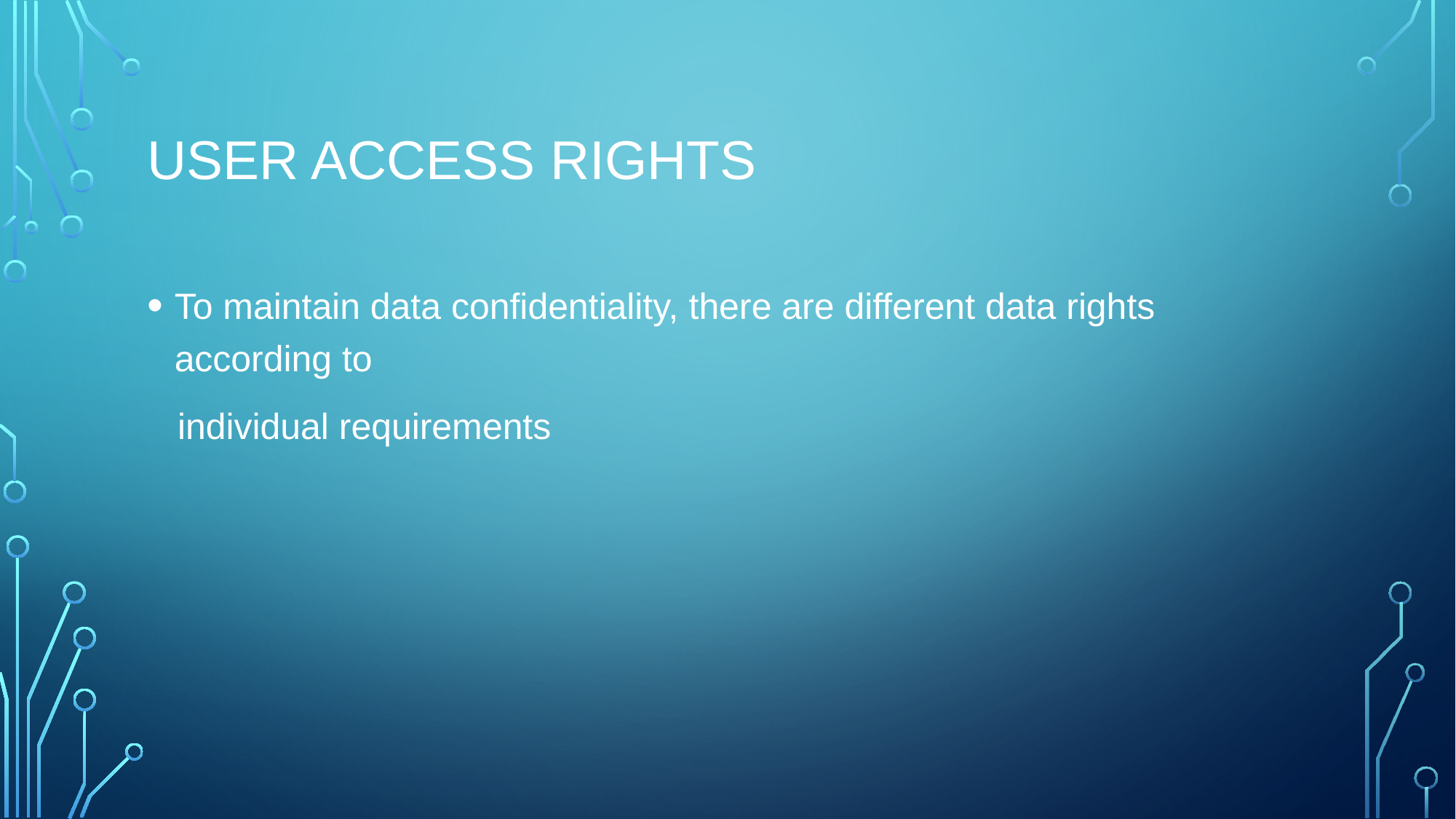

# User Access rights
To maintain data confidentiality, there are different data rights according to
   individual requirements